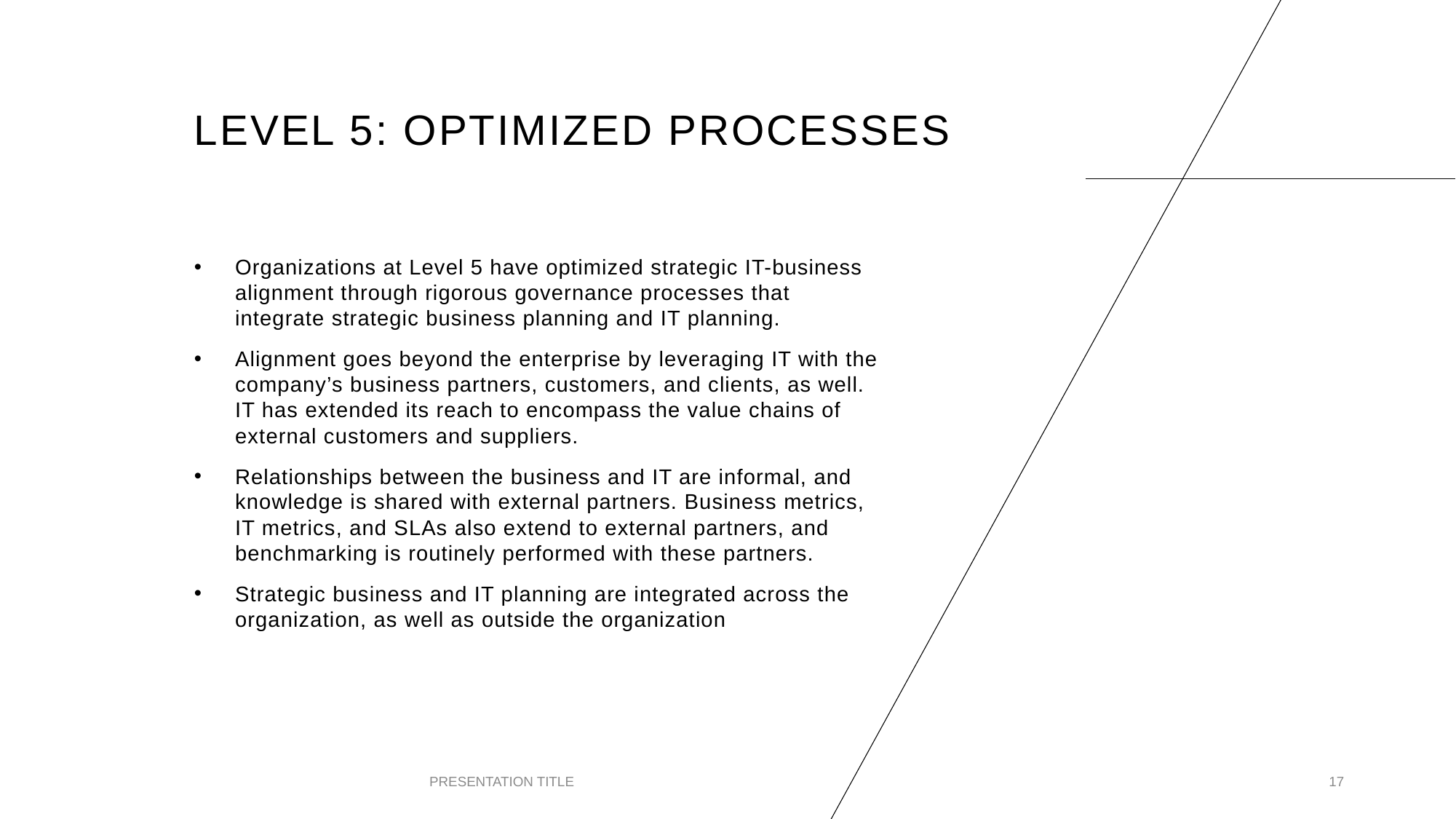

# Level 5: Optimized processes
Organizations at Level 5 have optimized strategic IT-business alignment through rigorous governance processes that integrate strategic business planning and IT planning.
Alignment goes beyond the enterprise by leveraging IT with the company’s business partners, customers, and clients, as well. IT has extended its reach to encompass the value chains of external customers and suppliers.
Relationships between the business and IT are informal, and knowledge is shared with external partners. Business metrics, IT metrics, and SLAs also extend to external partners, and benchmarking is routinely performed with these partners.
Strategic business and IT planning are integrated across the organization, as well as outside the organization
PRESENTATION TITLE
17